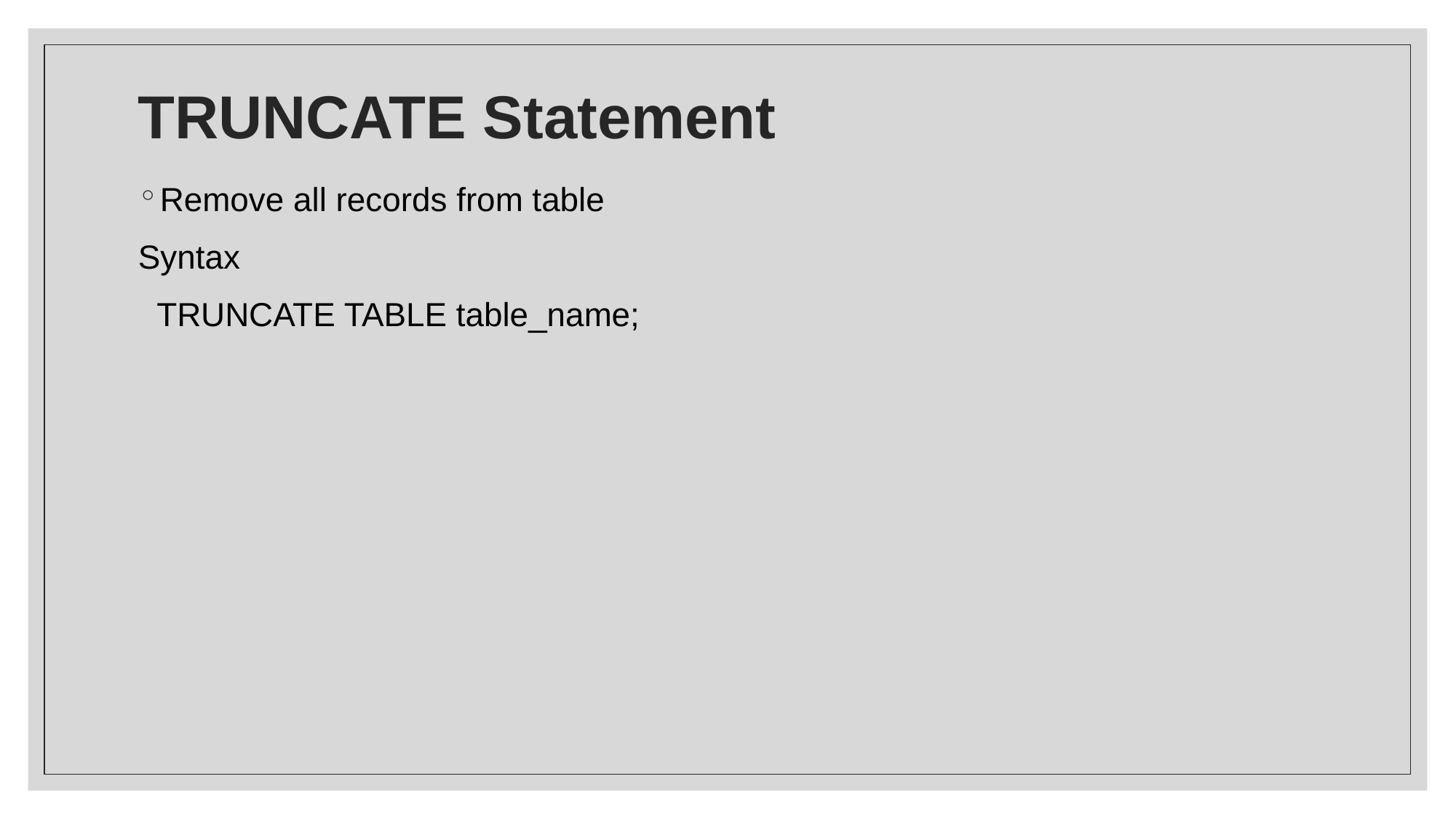

# TRUNCATE Statement
Remove all records from table
Syntax
  TRUNCATE TABLE table_name;